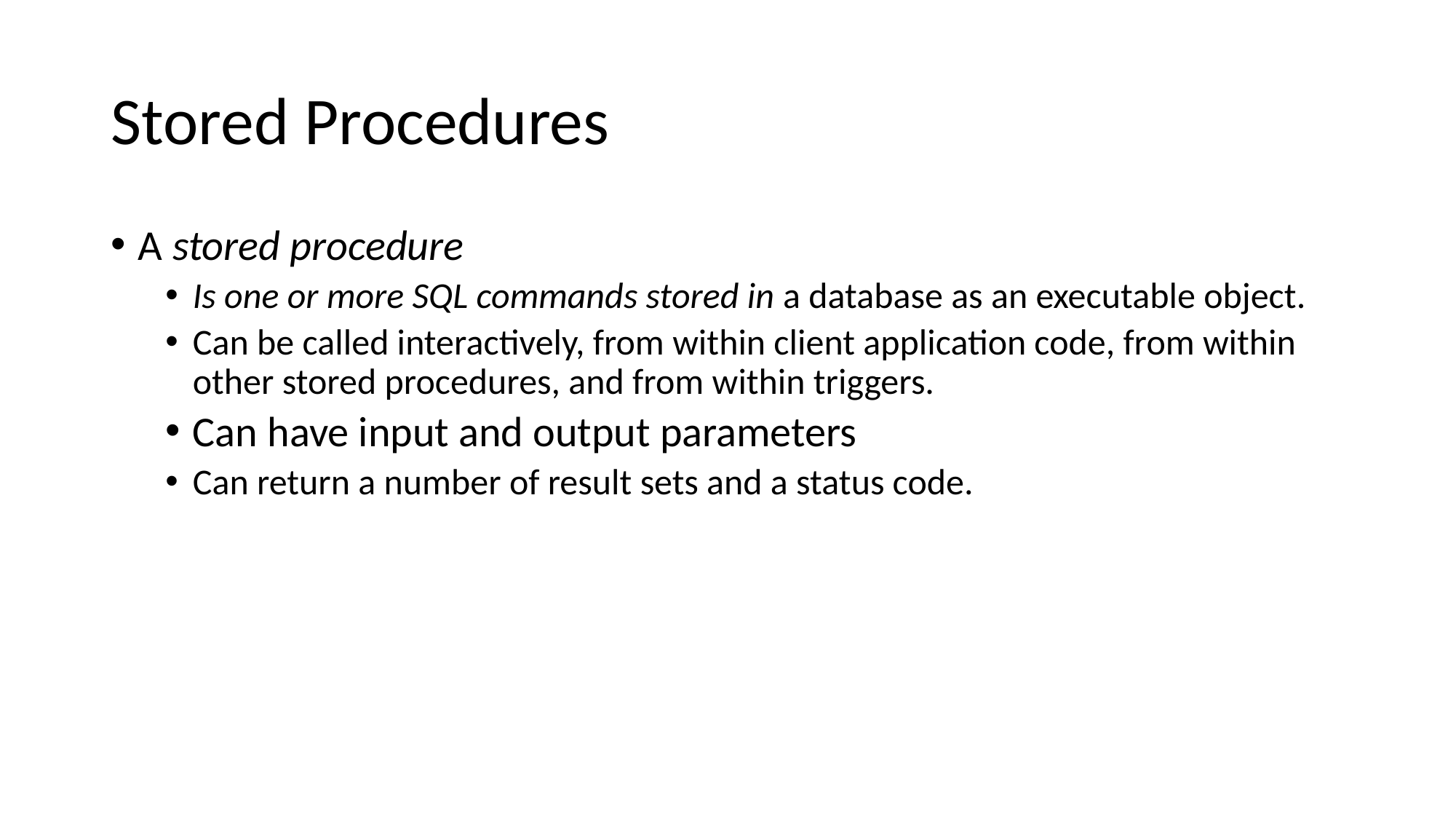

# Stored Procedures
A stored procedure
Is one or more SQL commands stored in a database as an executable object.
Can be called interactively, from within client application code, from within other stored procedures, and from within triggers.
Can have input and output parameters
Can return a number of result sets and a status code.